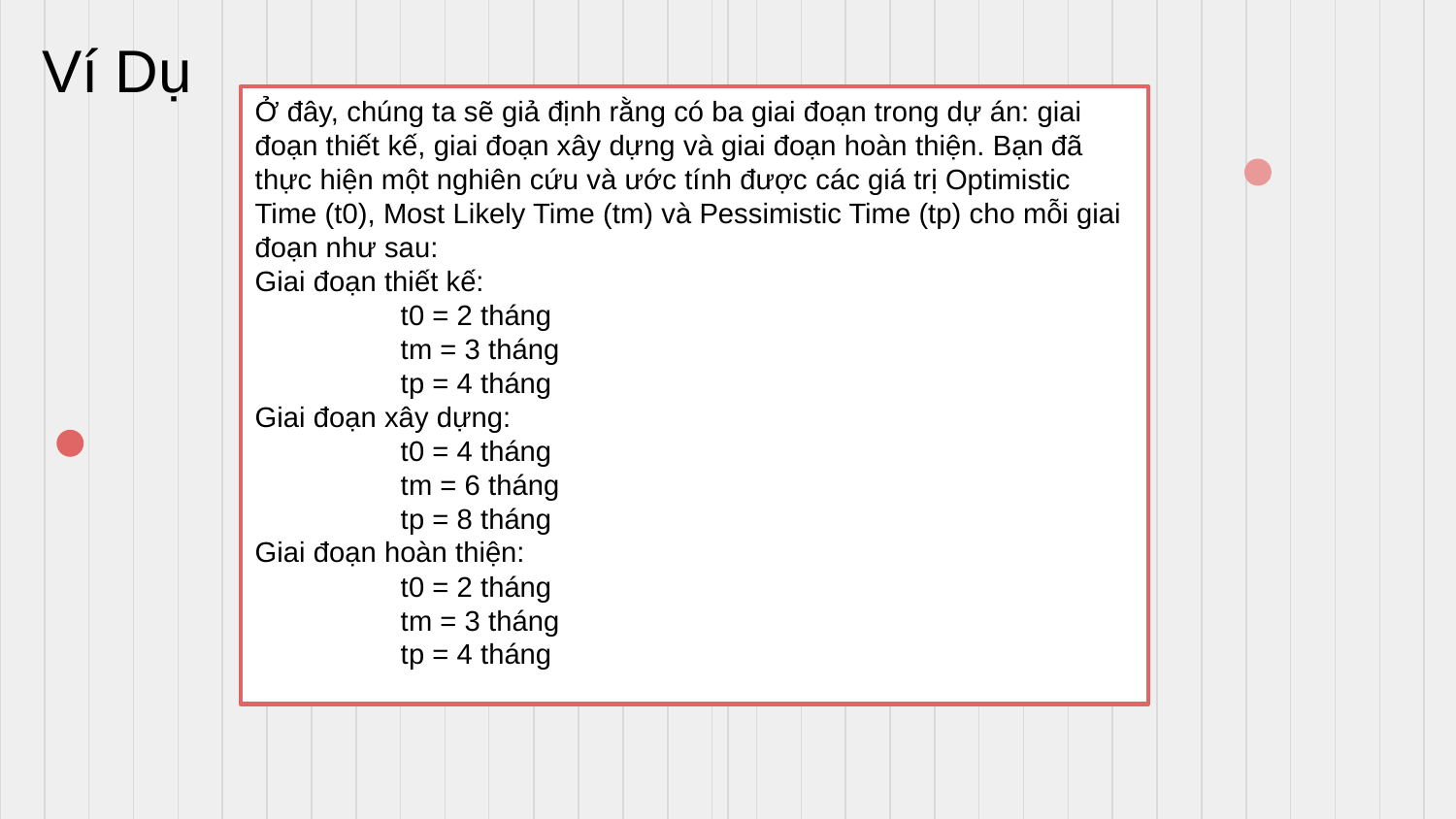

# Ví Dụ
Ở đây, chúng ta sẽ giả định rằng có ba giai đoạn trong dự án: giai đoạn thiết kế, giai đoạn xây dựng và giai đoạn hoàn thiện. Bạn đã thực hiện một nghiên cứu và ước tính được các giá trị Optimistic Time (t0), Most Likely Time (tm) và Pessimistic Time (tp) cho mỗi giai đoạn như sau:
Giai đoạn thiết kế:
	t0 = 2 tháng
	tm = 3 tháng
	tp = 4 tháng
Giai đoạn xây dựng:
	t0 = 4 tháng
	tm = 6 tháng
	tp = 8 tháng
Giai đoạn hoàn thiện:
	t0 = 2 tháng
	tm = 3 tháng
	tp = 4 tháng